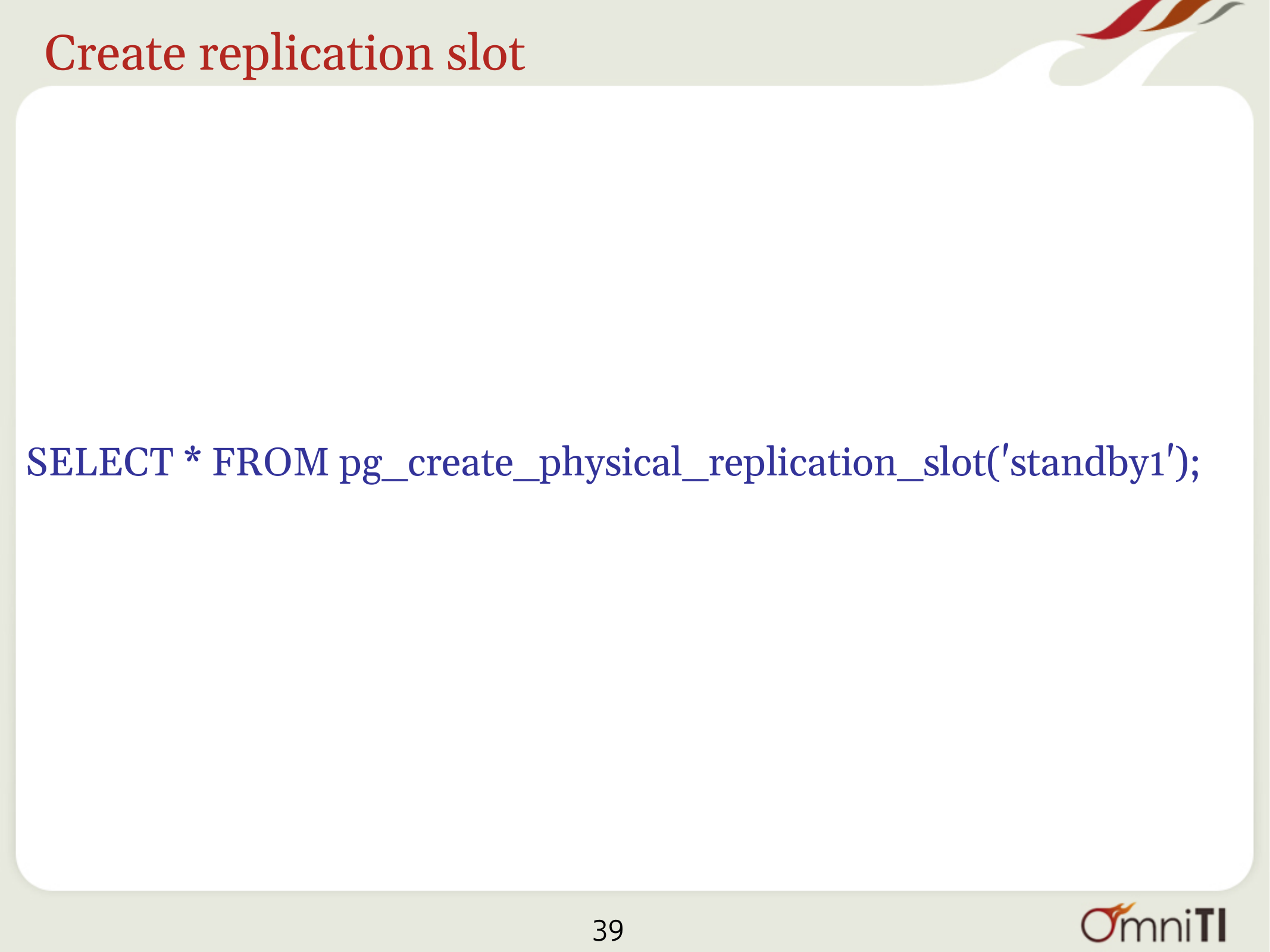

# Create replication slot
SELECT * FROM pg_create_physical_replication_slot('standby1');

39